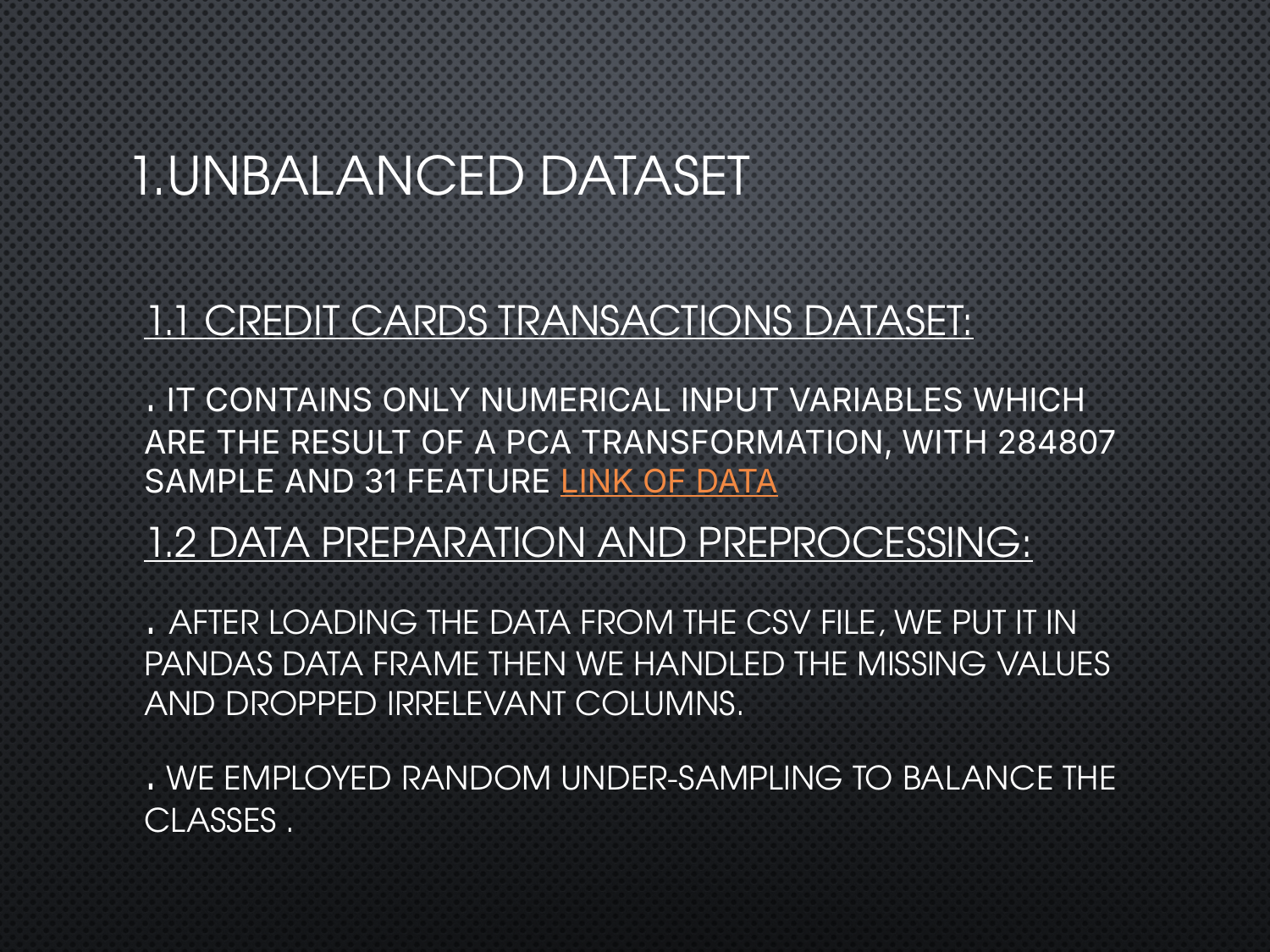

# 1.Unbalanced dataset
1.1 Credit cards transactions dataset:
. it contains only numerical input variables which are the result of a PCA transformation, with 284807  sample and 31 feature link of data
1.2 data preparation and preprocessing:
. After loading the data from the csv file, we put it in pandas data frame then we handled the missing values and dropped irrelevant columns.
. We employed random under-sampling to balance the classes .